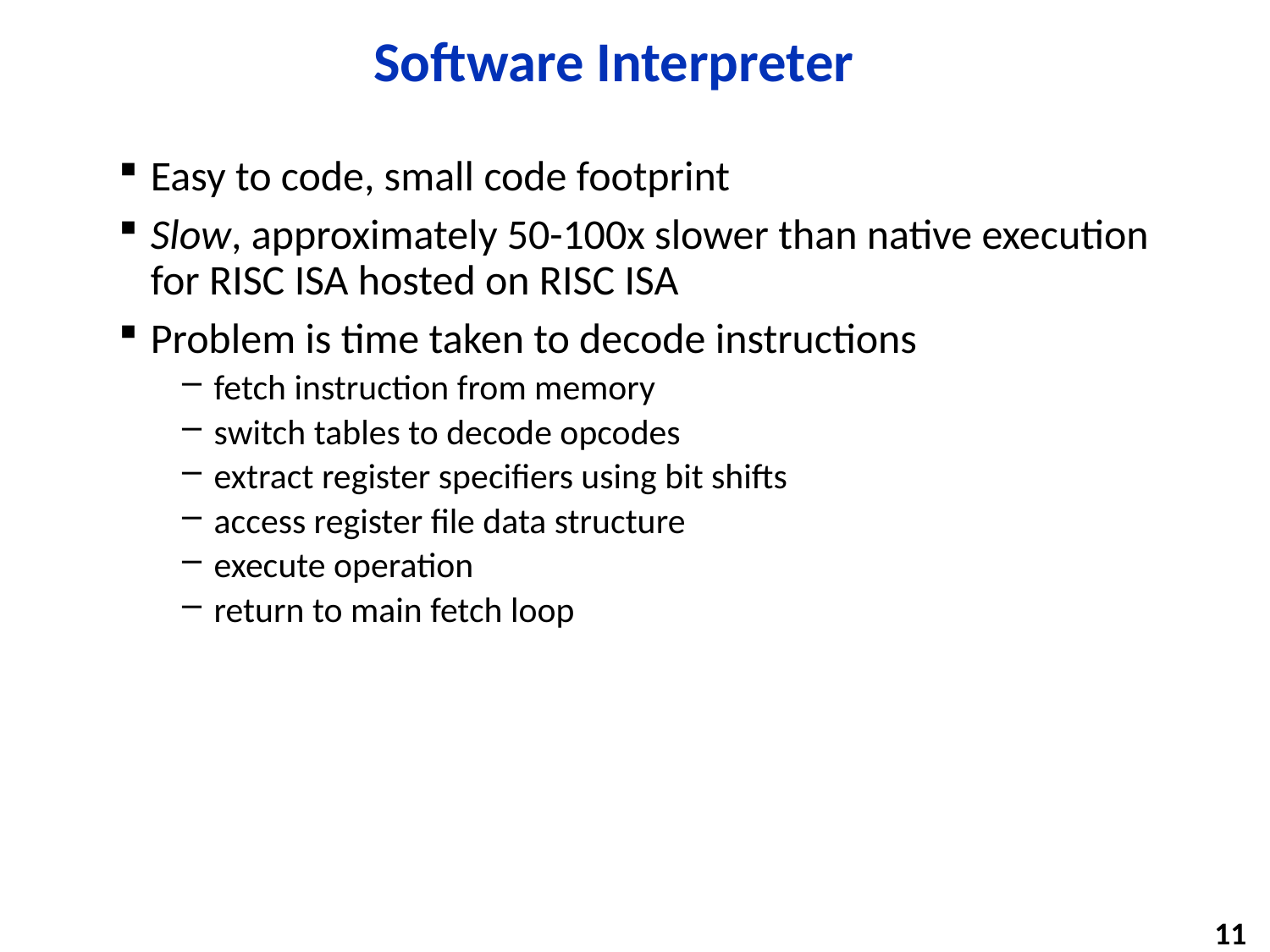

# Software Interpreter
Easy to code, small code footprint
Slow, approximately 50-100x slower than native execution for RISC ISA hosted on RISC ISA
Problem is time taken to decode instructions
fetch instruction from memory
switch tables to decode opcodes
extract register specifiers using bit shifts
access register file data structure
execute operation
return to main fetch loop

11